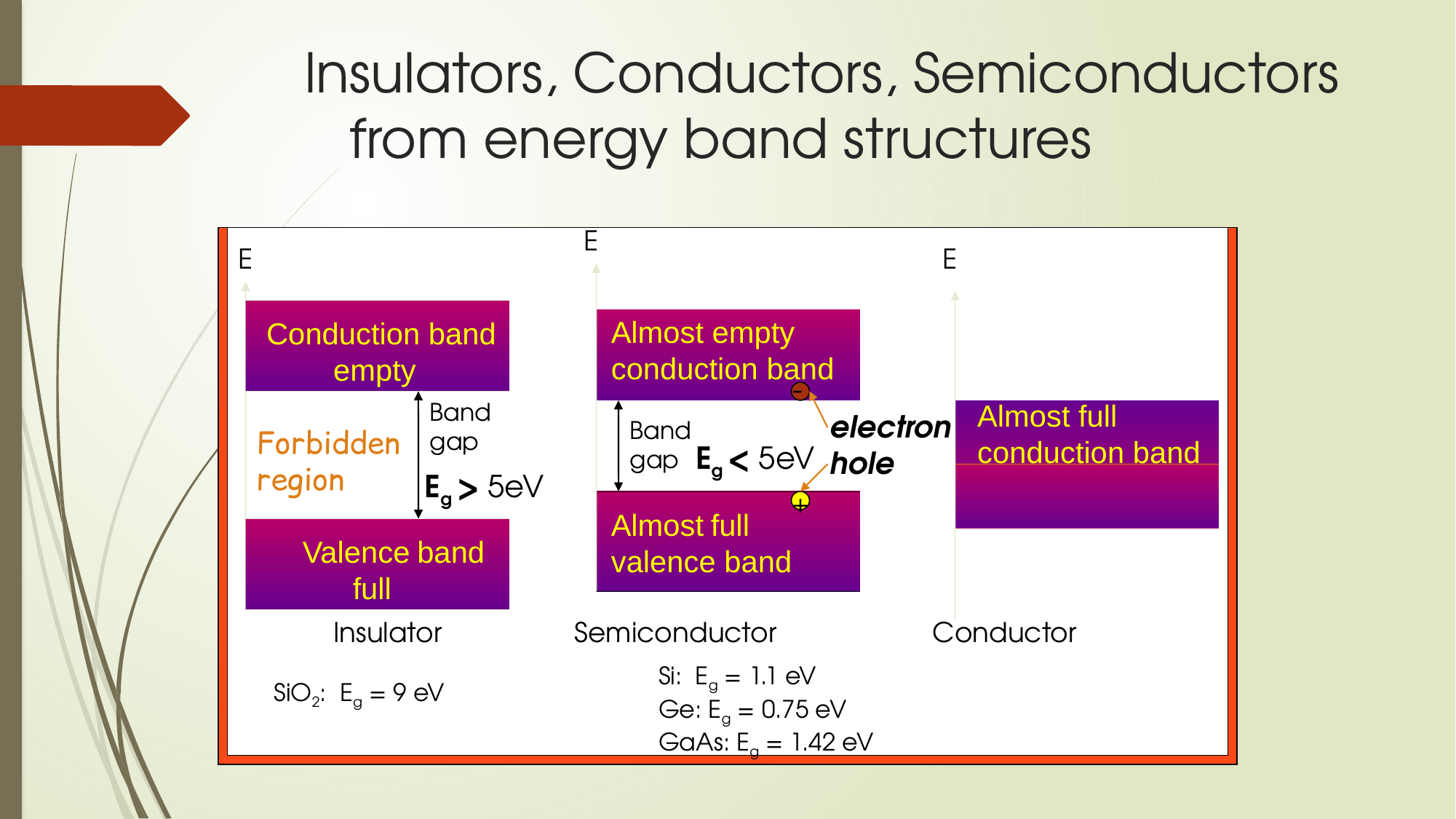

Insulators, Conductors, Semiconductors
   from energy band structures
E

E
E

Almost empty
conduction band

Conduction band
        empty
-

Almost full
conduction band

Band
gap

electron
hole
Band
gap
Forbidden
region
Eg < 5eV
Eg > 5eV

+

Almost full valence band

Valence band
      full
Insulator		   Semiconductor	       Conductor
Si:  Eg = 1.1 eV
Ge: Eg = 0.75 eV
GaAs: Eg = 1.42 eV
SiO2:  Eg = 9 eV